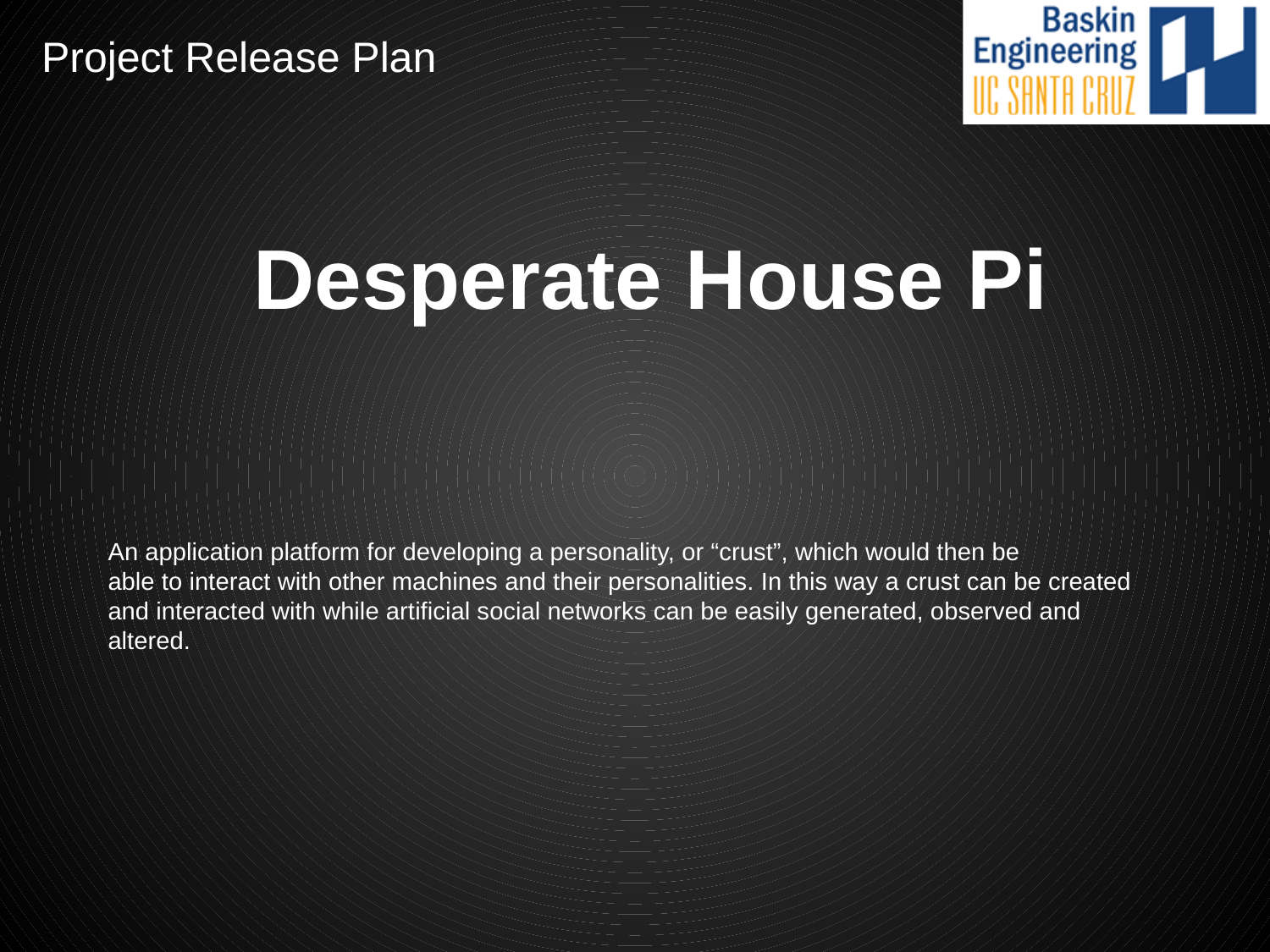

Project Release Plan
# Desperate House Pi
An application platform for developing a personality, or “crust”, which would then be
able to interact with other machines and their personalities. In this way a crust can be created and interacted with while artificial social networks can be easily generated, observed and altered.